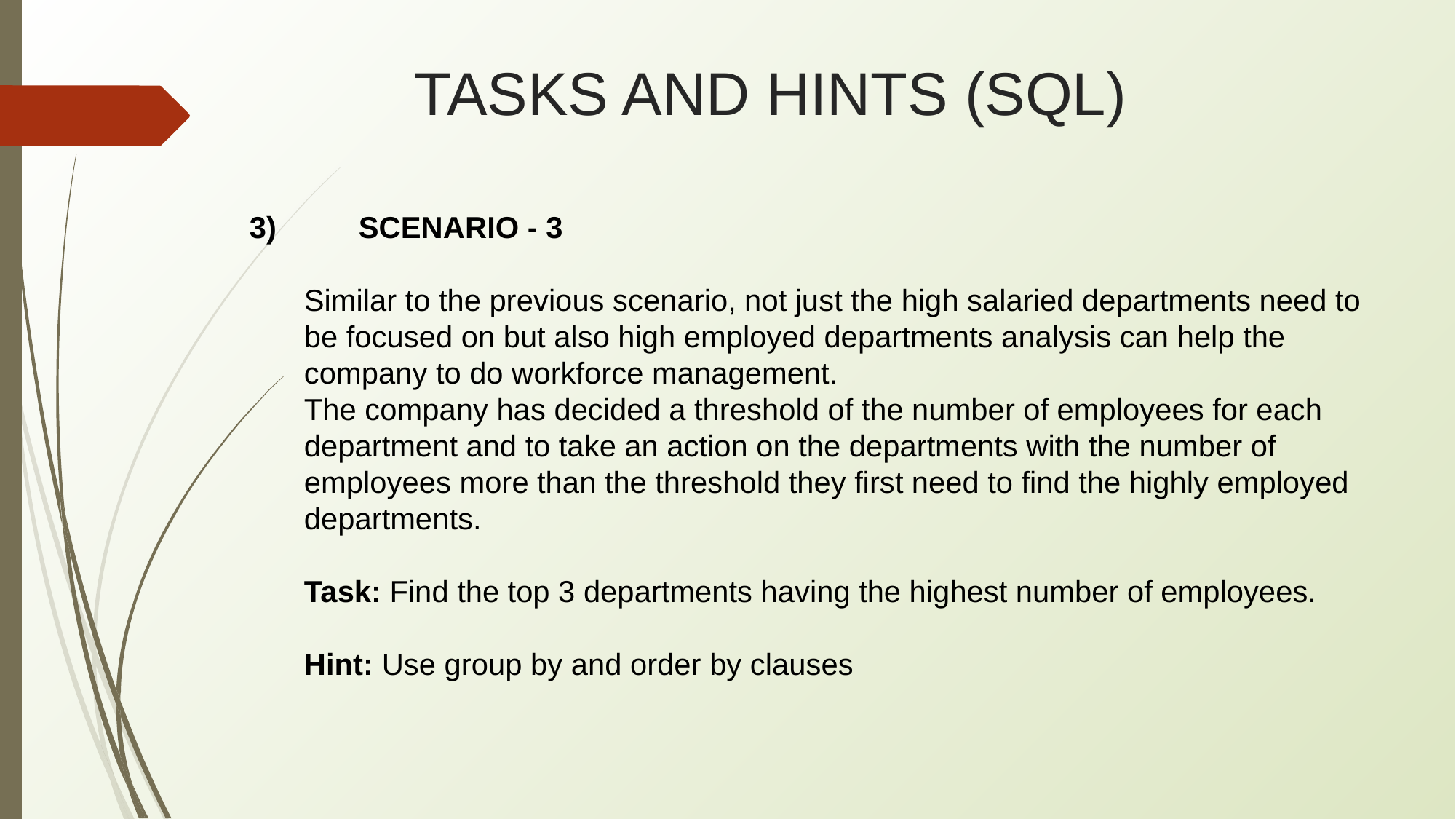

# TASKS AND HINTS (SQL)
3)	SCENARIO - 3

Similar to the previous scenario, not just the high salaried departments need to be focused on but also high employed departments analysis can help the company to do workforce management.
The company has decided a threshold of the number of employees for each department and to take an action on the departments with the number of employees more than the threshold they first need to find the highly employed departments.

Task: Find the top 3 departments having the highest number of employees.

Hint: Use group by and order by clauses